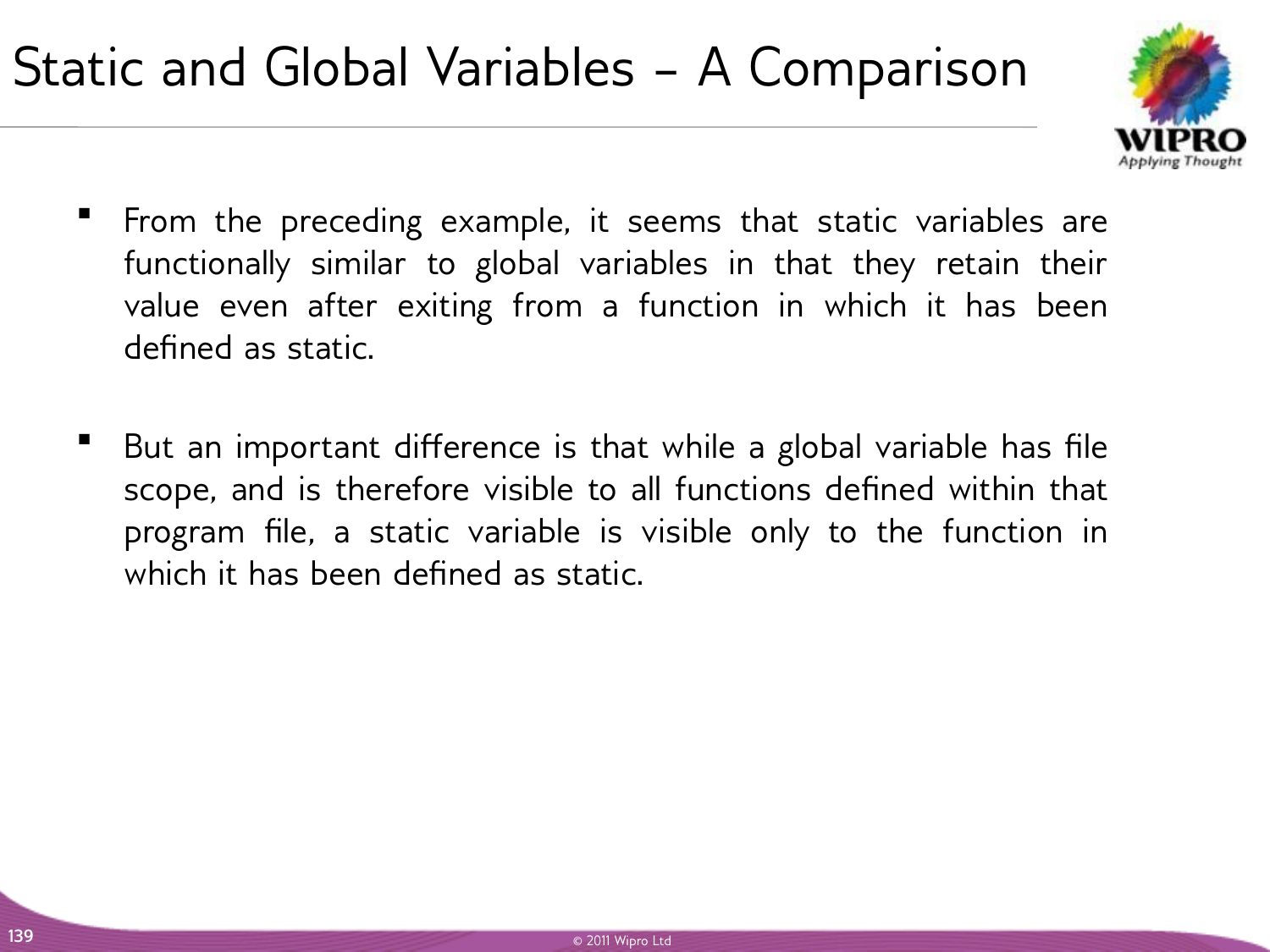

Static and Global Variables – A Comparison
From the preceding example, it seems that static variables are functionally similar to global variables in that they retain their value even after exiting from a function in which it has been defined as static.

But an important difference is that while a global variable has file scope, and is therefore visible to all functions defined within that program file, a static variable is visible only to the function in which it has been defined as static.